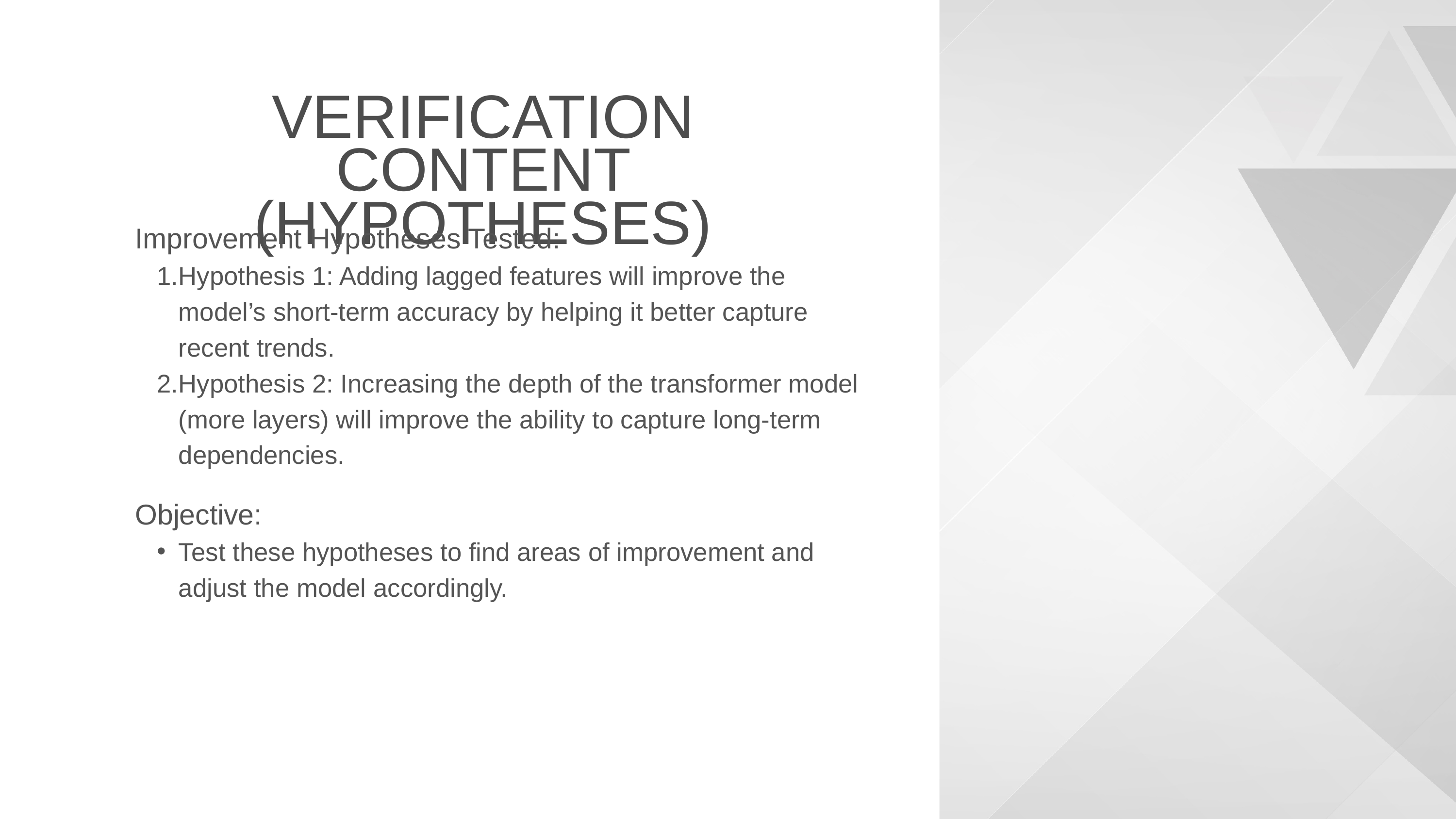

VERIFICATION CONTENT (HYPOTHESES)
Improvement Hypotheses Tested:
Hypothesis 1: Adding lagged features will improve the model’s short-term accuracy by helping it better capture recent trends.
Hypothesis 2: Increasing the depth of the transformer model (more layers) will improve the ability to capture long-term dependencies.

Objective:
Test these hypotheses to find areas of improvement and adjust the model accordingly.